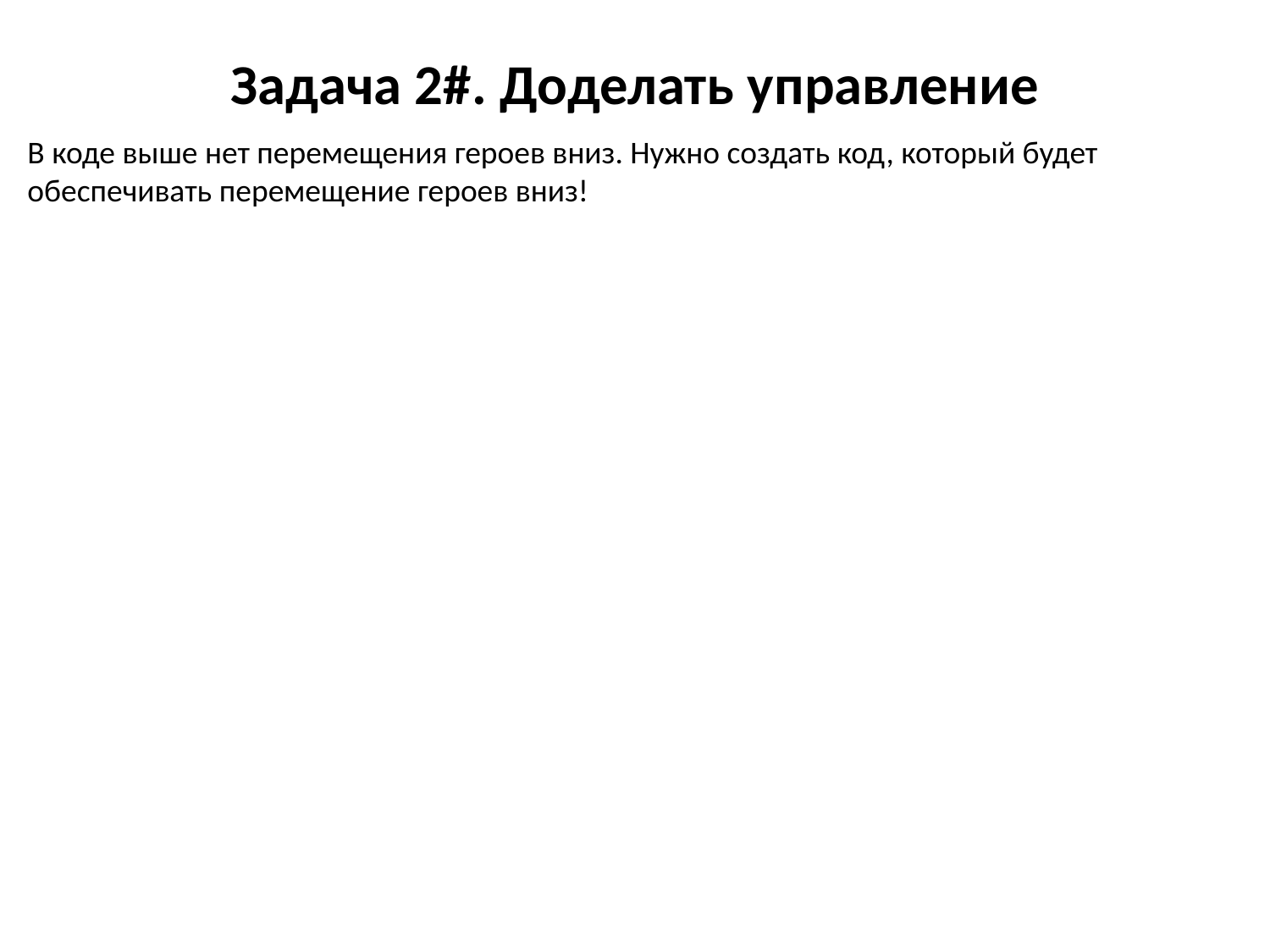

# Задача 2#. Доделать управление
В коде выше нет перемещения героев вниз. Нужно создать код, который будет обеспечивать перемещение героев вниз!